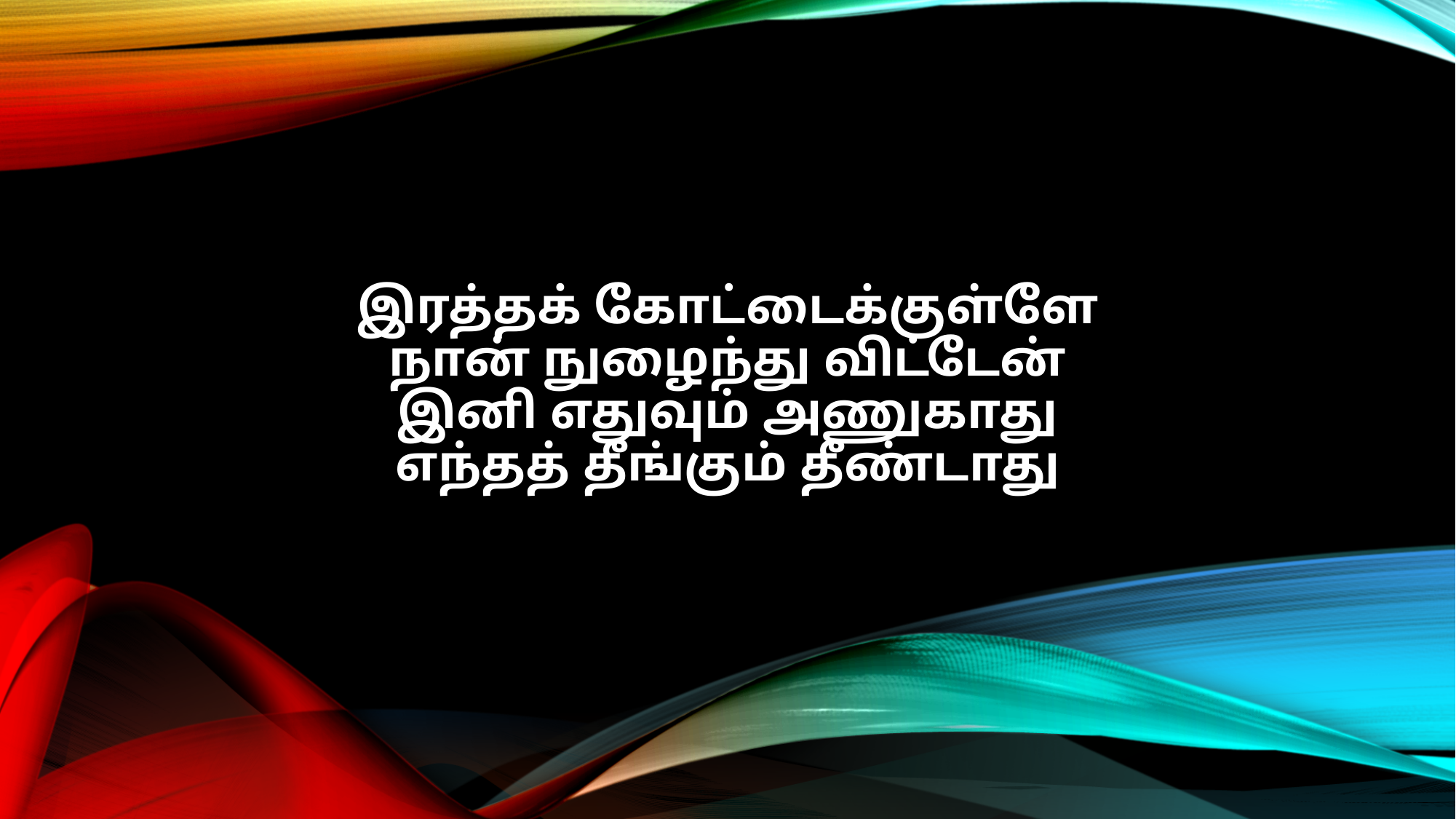

இரத்தக் கோட்டைக்குள்ளே
நான் நுழைந்து விட்டேன்
இனி எதுவும் அணுகாது
எந்தத் தீங்கும் தீண்டாது